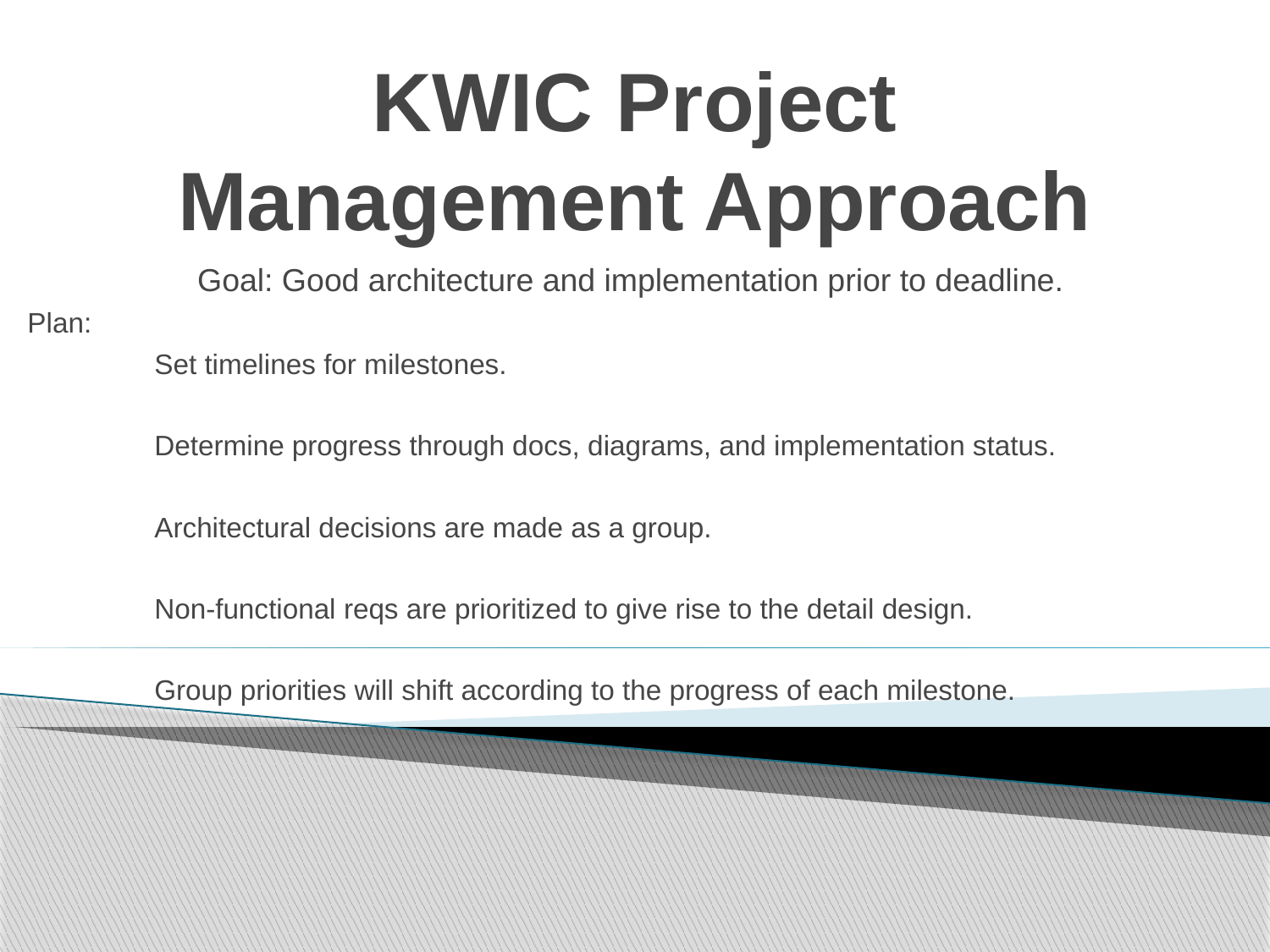

# KWIC Project Management Approach
Goal: Good architecture and implementation prior to deadline.
Plan:
	Set timelines for milestones.

	Determine progress through docs, diagrams, and implementation status.

	Architectural decisions are made as a group.

	Non-functional reqs are prioritized to give rise to the detail design.

	Group priorities will shift according to the progress of each milestone.